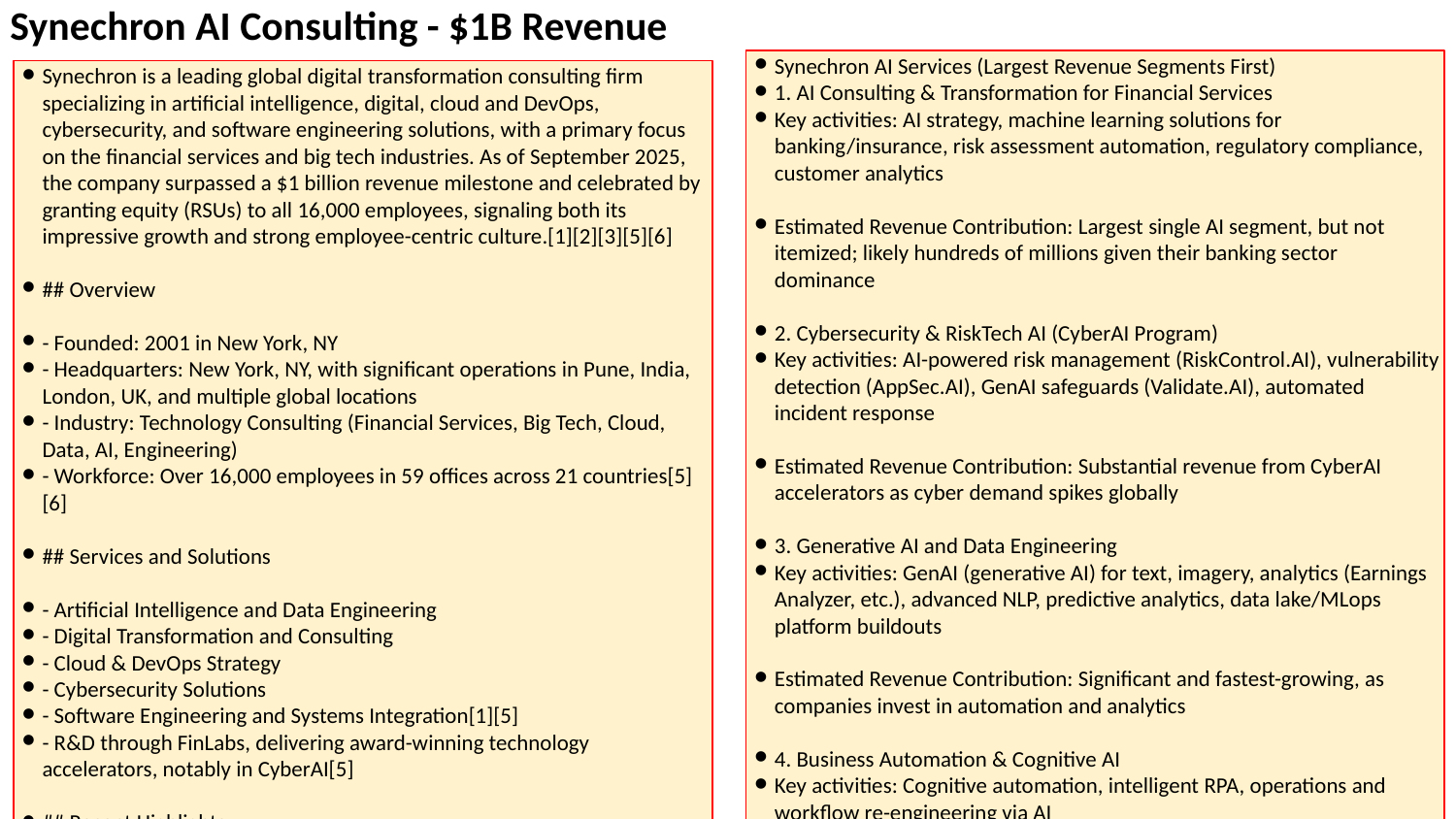

Synechron AI Consulting - $1B Revenue
Synechron AI Services (Largest Revenue Segments First)
1. AI Consulting & Transformation for Financial Services
Key activities: AI strategy, machine learning solutions for banking/insurance, risk assessment automation, regulatory compliance, customer analytics

Estimated Revenue Contribution: Largest single AI segment, but not itemized; likely hundreds of millions given their banking sector dominance

2. Cybersecurity & RiskTech AI (CyberAI Program)
Key activities: AI-powered risk management (RiskControl.AI), vulnerability detection (AppSec.AI), GenAI safeguards (Validate.AI), automated incident response

Estimated Revenue Contribution: Substantial revenue from CyberAI accelerators as cyber demand spikes globally

3. Generative AI and Data Engineering
Key activities: GenAI (generative AI) for text, imagery, analytics (Earnings Analyzer, etc.), advanced NLP, predictive analytics, data lake/MLops platform buildouts

Estimated Revenue Contribution: Significant and fastest-growing, as companies invest in automation and analytics

4. Business Automation & Cognitive AI
Key activities: Cognitive automation, intelligent RPA, operations and workflow re-engineering via AI

Estimated Revenue Contribution: Major, but below the above, as part of digital operational transformation projects

5. Industry-Specific AI Accelerators (FinLabs/Nexus Plus)
Key activities: Packaged industry AI accelerators, compliance, asset allocation, sentiment analytics

Estimated Revenue Contribution: Rising, especially as clients adopt off-the-shelf solutions for financial efficiency

Synechron is a leading global digital transformation consulting firm specializing in artificial intelligence, digital, cloud and DevOps, cybersecurity, and software engineering solutions, with a primary focus on the financial services and big tech industries. As of September 2025, the company surpassed a $1 billion revenue milestone and celebrated by granting equity (RSUs) to all 16,000 employees, signaling both its impressive growth and strong employee-centric culture.[1][2][3][5][6]

## Overview

- Founded: 2001 in New York, NY
- Headquarters: New York, NY, with significant operations in Pune, India, London, UK, and multiple global locations
- Industry: Technology Consulting (Financial Services, Big Tech, Cloud, Data, AI, Engineering)
- Workforce: Over 16,000 employees in 59 offices across 21 countries[5][6]

## Services and Solutions

- Artificial Intelligence and Data Engineering
- Digital Transformation and Consulting
- Cloud & DevOps Strategy
- Cybersecurity Solutions
- Software Engineering and Systems Integration[1][5]
- R&D through FinLabs, delivering award-winning technology accelerators, notably in CyberAI[5]

## Recent Highlights

- $1 Billion Revenue Milestone: Achieved in 2025, with all 16,000 employees receiving $1,000 in RSUs, demonstrating a commitment to shared rewards and long-term retention.[2][6]
- Synechron remains privately held and has grown without outside investment.
- Emphasizes a culture of inclusivity, transparency, and high employee engagement, reportedly with 87% of employees considering it a great place to work—well above average for the tech industry.[4]

## Reputation

- Recognized as a great place to work, with high employee retention and trust metrics.[4]
- Partners with more than 200 marquee financial clients worldwide.[6]
- Known for innovation, especially in AI, digital, and cybersecurity solutions.[1][5]

Synechron stands out for its rapid growth, strong culture, and deep expertise in delivering advanced technology solutions to key industries.[2][6][1]

[1](https://www.synechron.com/en-us)
[2](https://fortune.com/2025/09/08/ai-consulting-firm-hits-1-billion-makes-employees-part-owners-cfo-ceo/)
[3](https://www.linkedin.com/company/synechron/jobs)
[4](https://www.greatplacetowork.com/certified-company/137000045)
[5](https://www.linkedin.com/company/synechron)
[6](https://www.prnewswire.com/news-releases/synechron-celebrates-1-billion-milestone-grants-equity-to-global-workforce-302543111.html)